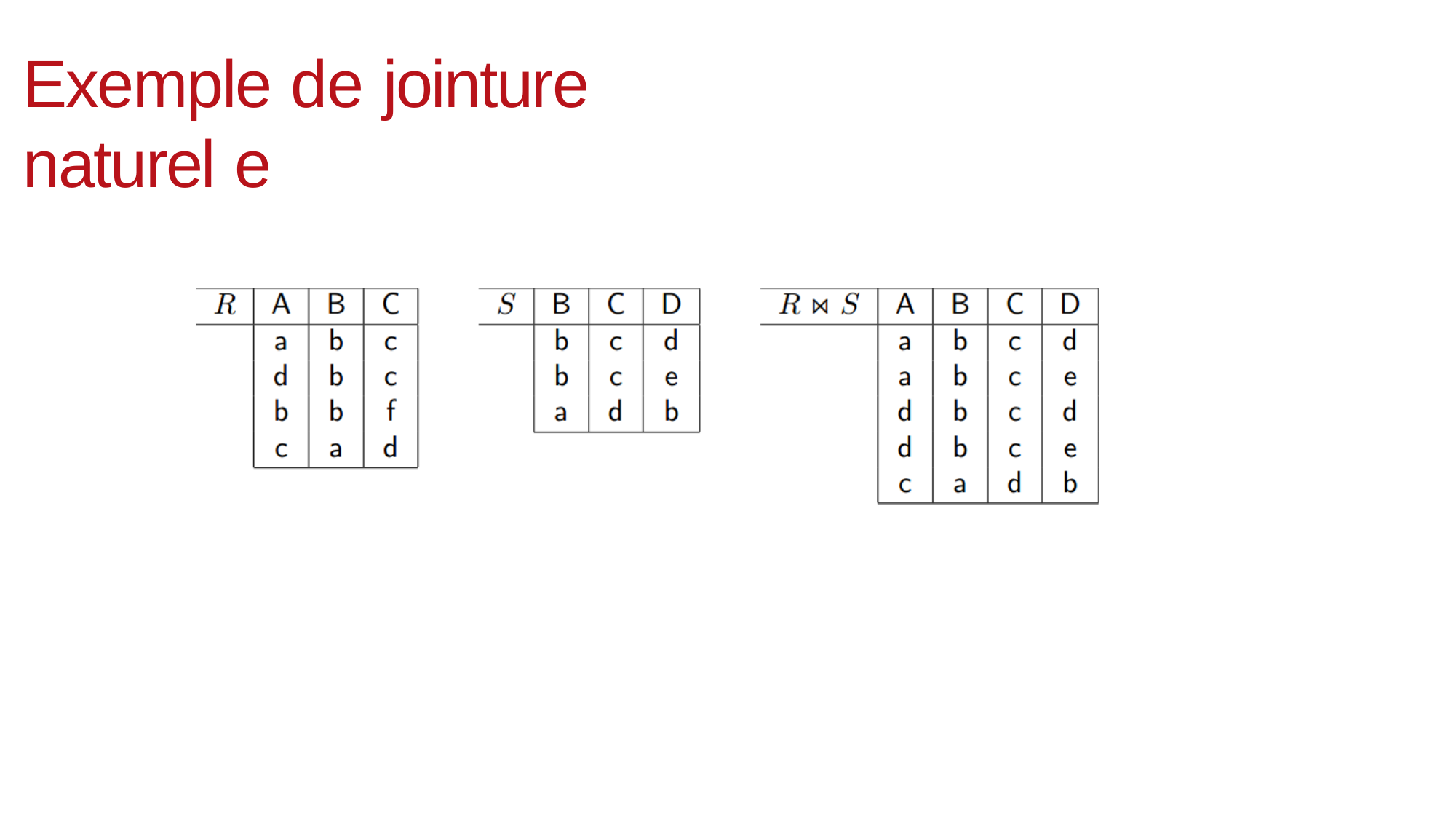

# Exemple de jointure naturel e

ACSI
INSY2S